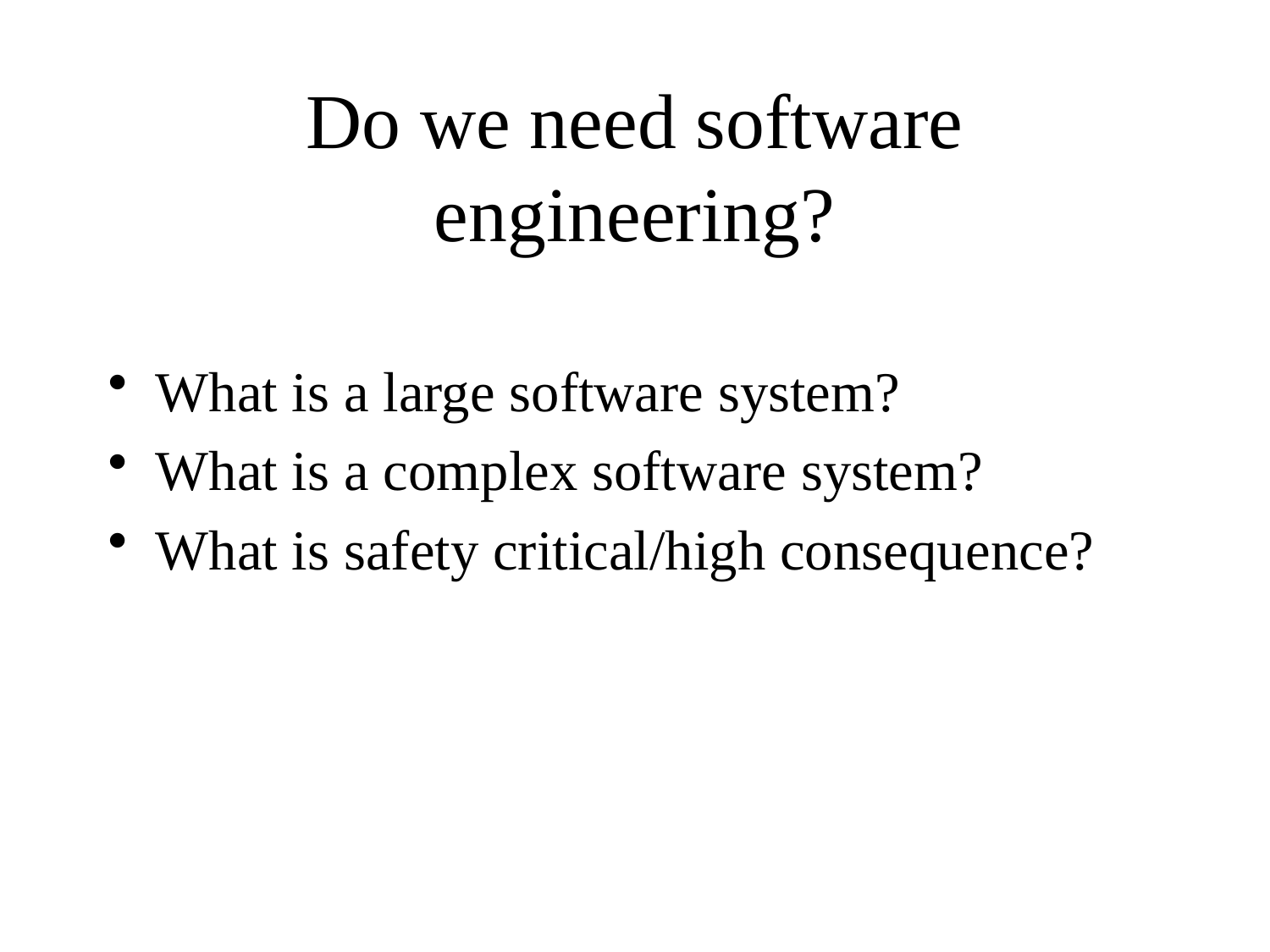

# Do we need software engineering?
What is a large software system?
What is a complex software system?
What is safety critical/high consequence?